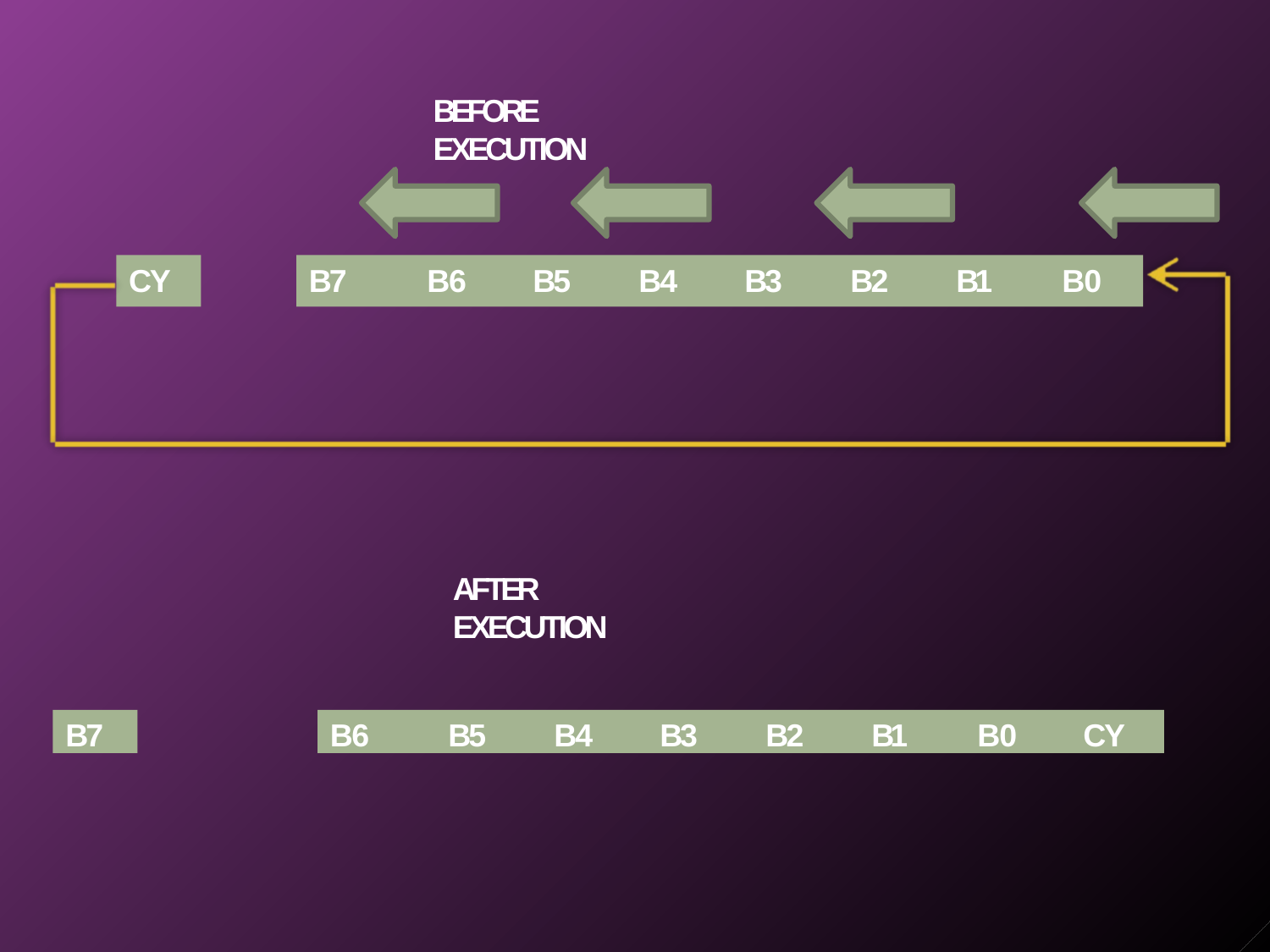

BEFORE EXECUTION

CY
B7	B6	B5	B4	B3	B2	B1	B0
AFTER EXECUTION
B7
B6	B5	B4	B3	B2	B1	B0	CY